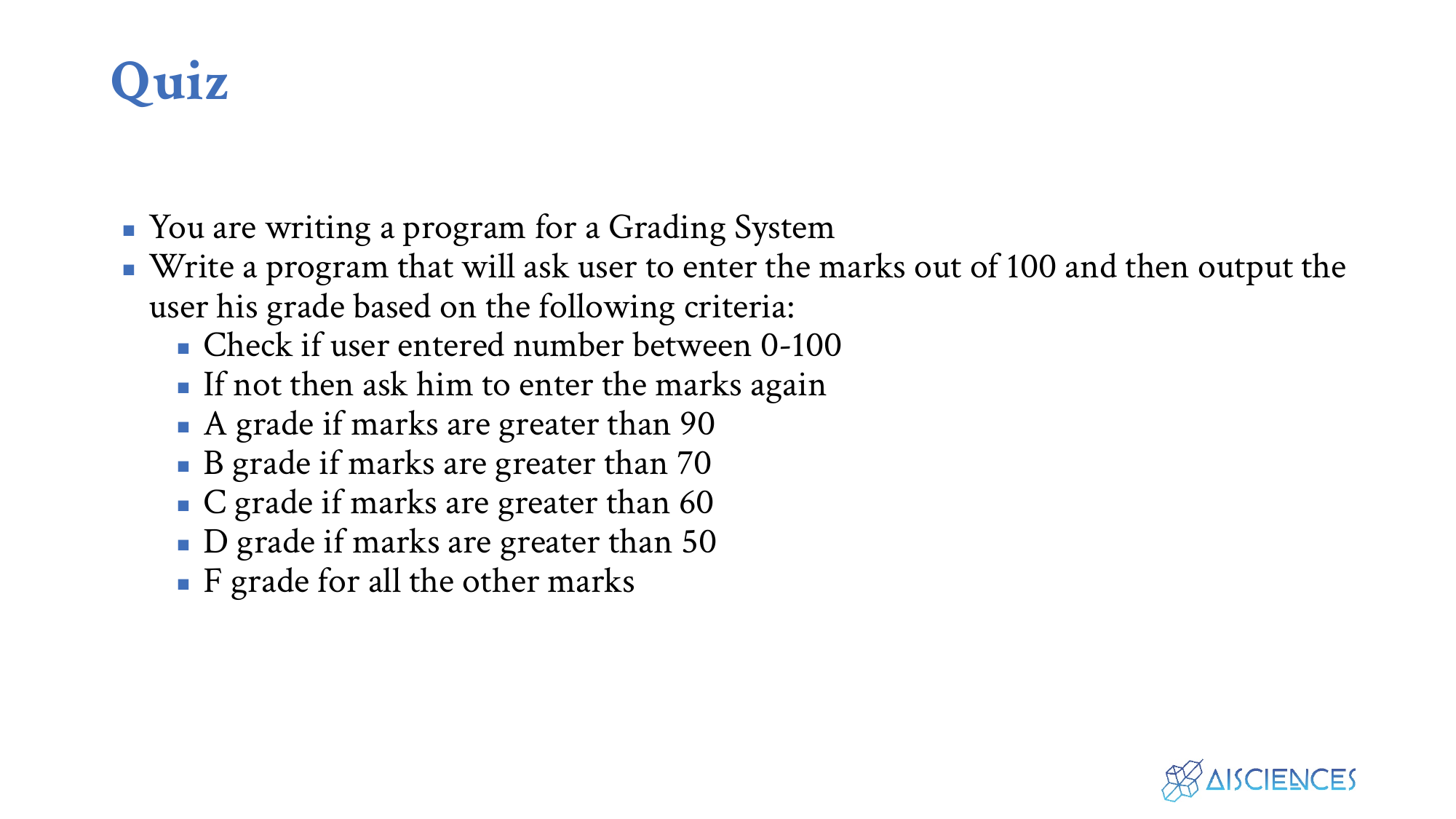

# Quiz
You are writing a program for a Grading System
Write a program that will ask user to enter the marks out of 100 and then output the user his grade based on the following criteria:
Check if user entered number between 0-100
If not then ask him to enter the marks again
A grade if marks are greater than 90
B grade if marks are greater than 70
C grade if marks are greater than 60
D grade if marks are greater than 50
F grade for all the other marks